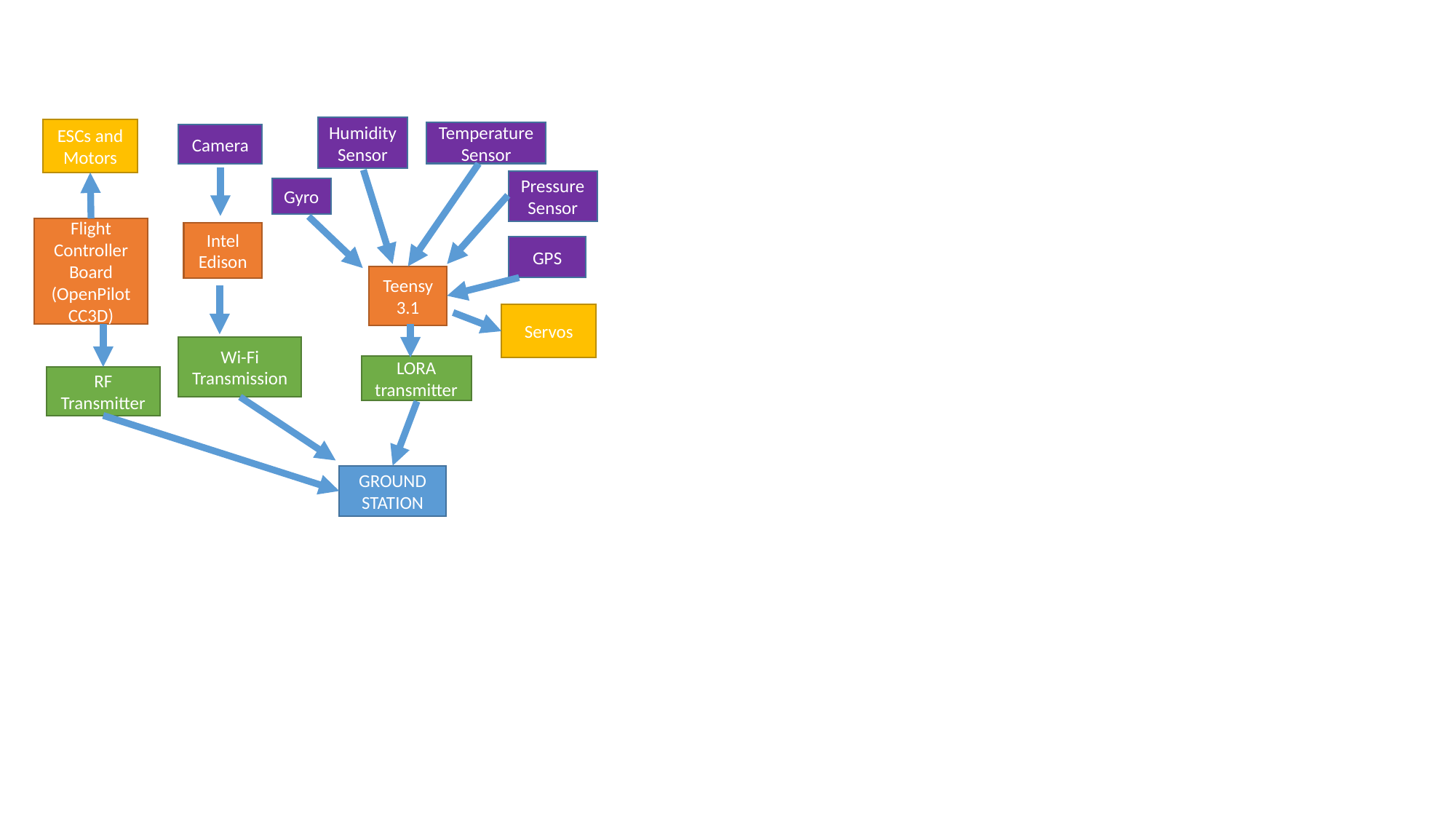

Humidity Sensor
ESCs and Motors
Temperature Sensor
Camera
Pressure Sensor
Gyro
Flight Controller Board (OpenPilot CC3D)
Intel Edison
GPS
Teensy 3.1
Servos
Wi-Fi Transmission
LORA transmitter
RF Transmitter
GROUND STATION